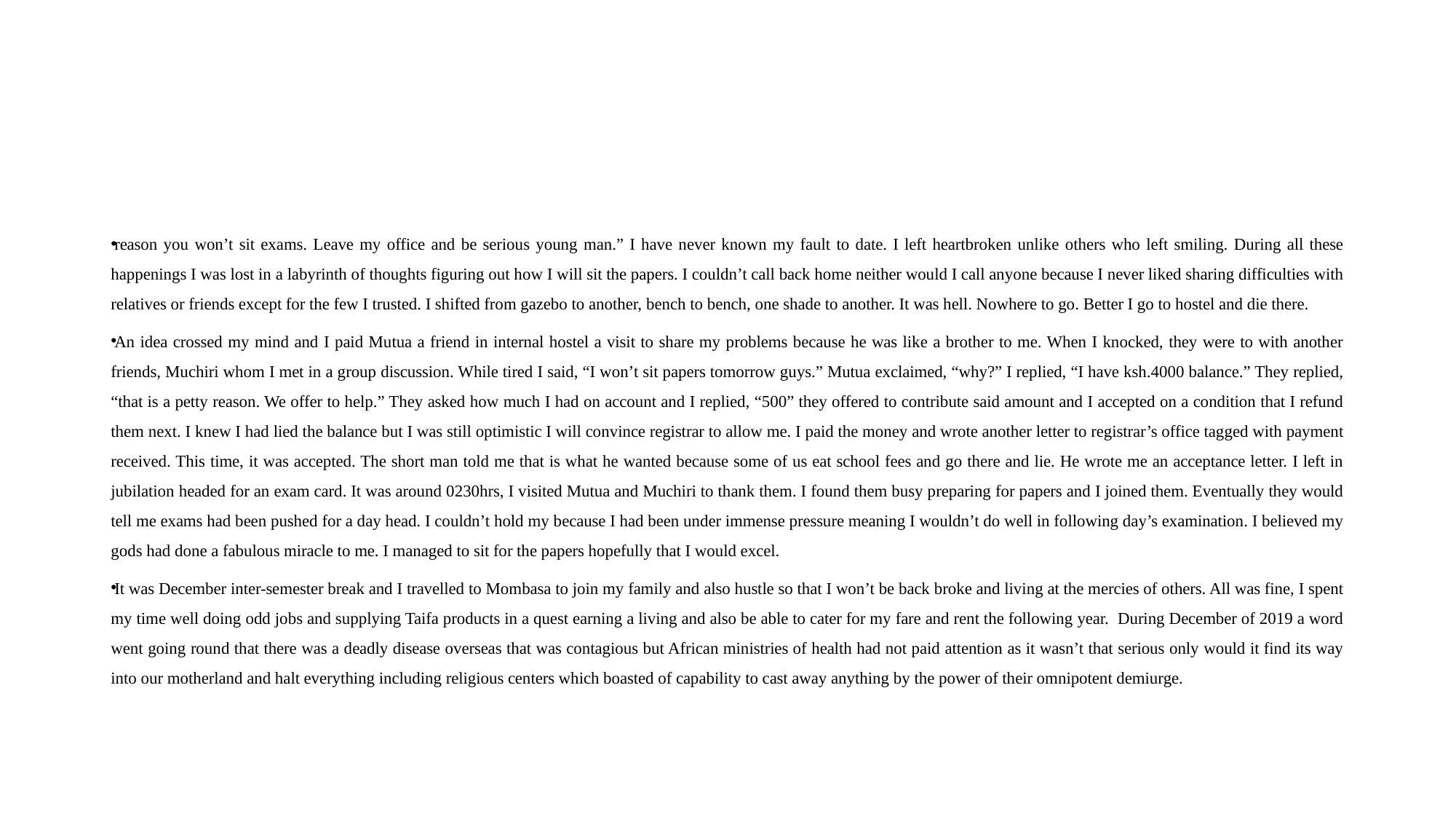

#
reason you won’t sit exams. Leave my office and be serious young man.” I have never known my fault to date. I left heartbroken unlike others who left smiling. During all these happenings I was lost in a labyrinth of thoughts figuring out how I will sit the papers. I couldn’t call back home neither would I call anyone because I never liked sharing difficulties with relatives or friends except for the few I trusted. I shifted from gazebo to another, bench to bench, one shade to another. It was hell. Nowhere to go. Better I go to hostel and die there.
An idea crossed my mind and I paid Mutua a friend in internal hostel a visit to share my problems because he was like a brother to me. When I knocked, they were to with another friends, Muchiri whom I met in a group discussion. While tired I said, “I won’t sit papers tomorrow guys.” Mutua exclaimed, “why?” I replied, “I have ksh.4000 balance.” They replied, “that is a petty reason. We offer to help.” They asked how much I had on account and I replied, “500” they offered to contribute said amount and I accepted on a condition that I refund them next. I knew I had lied the balance but I was still optimistic I will convince registrar to allow me. I paid the money and wrote another letter to registrar’s office tagged with payment received. This time, it was accepted. The short man told me that is what he wanted because some of us eat school fees and go there and lie. He wrote me an acceptance letter. I left in jubilation headed for an exam card. It was around 0230hrs, I visited Mutua and Muchiri to thank them. I found them busy preparing for papers and I joined them. Eventually they would tell me exams had been pushed for a day head. I couldn’t hold my because I had been under immense pressure meaning I wouldn’t do well in following day’s examination. I believed my gods had done a fabulous miracle to me. I managed to sit for the papers hopefully that I would excel.
It was December inter-semester break and I travelled to Mombasa to join my family and also hustle so that I won’t be back broke and living at the mercies of others. All was fine, I spent my time well doing odd jobs and supplying Taifa products in a quest earning a living and also be able to cater for my fare and rent the following year.  During December of 2019 a word went going round that there was a deadly disease overseas that was contagious but African ministries of health had not paid attention as it wasn’t that serious only would it find its way into our motherland and halt everything including religious centers which boasted of capability to cast away anything by the power of their omnipotent demiurge.